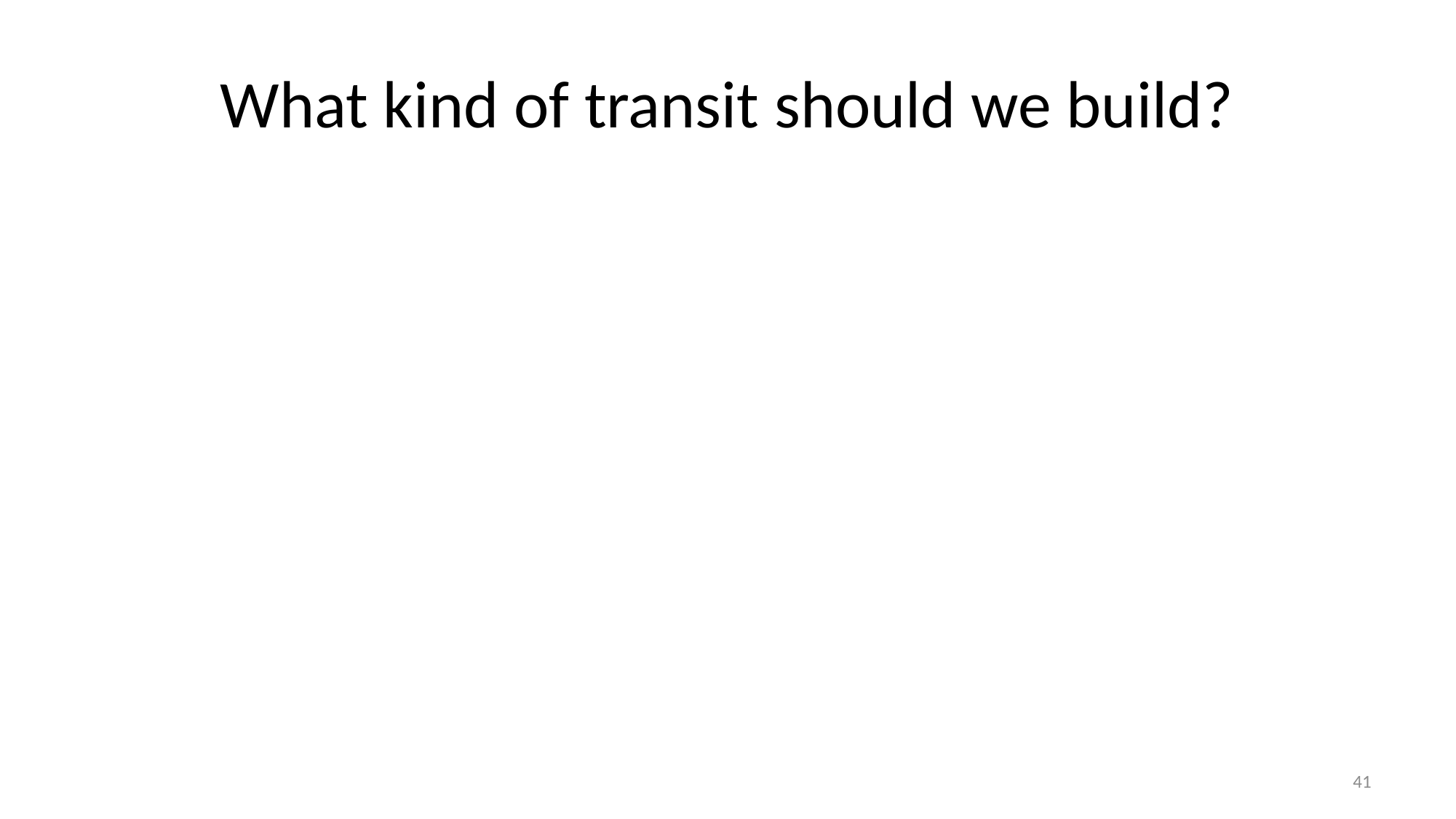

# What kind of transit should we build?

41